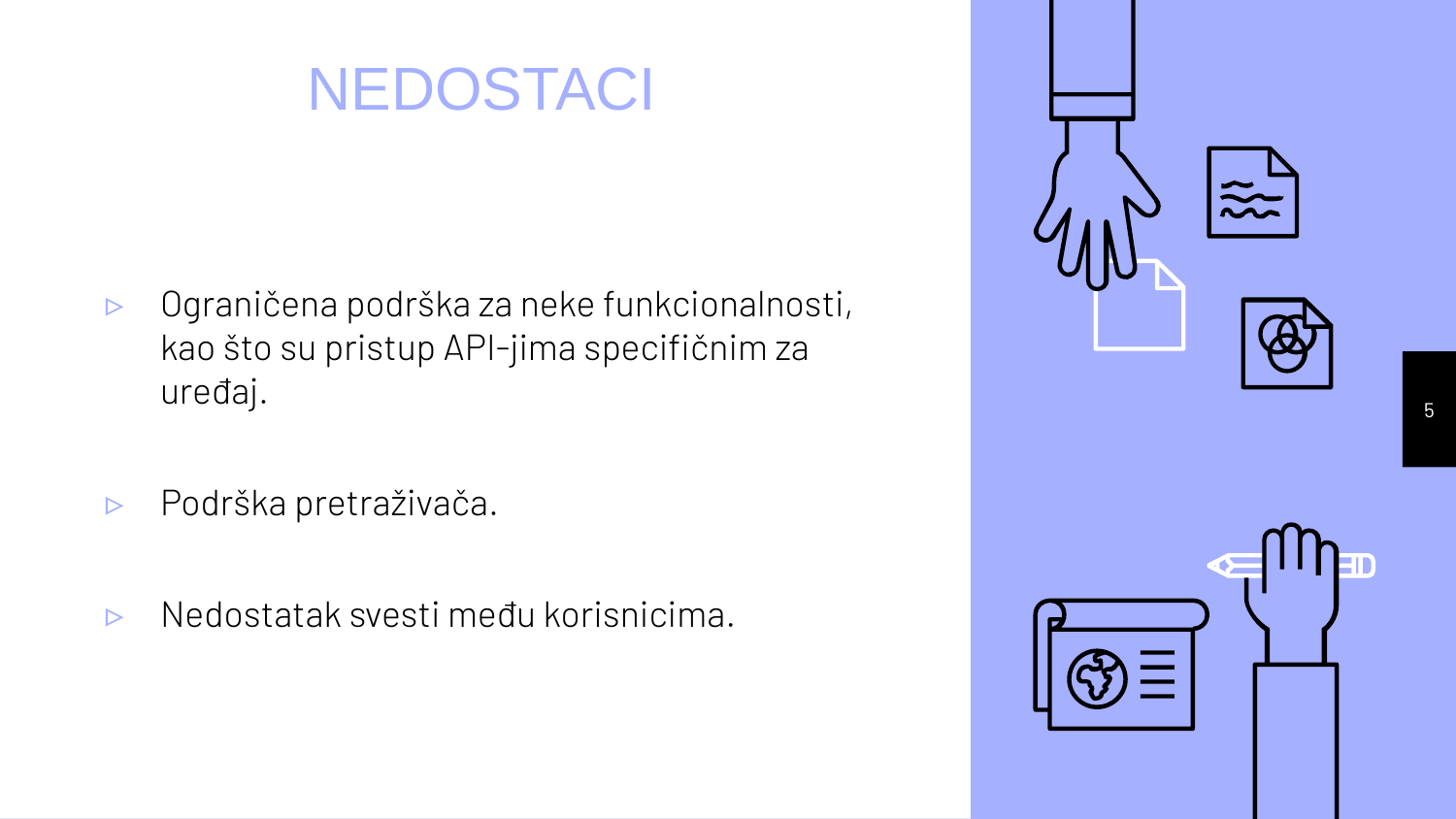

# NEDOSTACI
Ograničena podrška za neke funkcionalnosti, kao što su pristup API-jima specifičnim za uređaj.

Podrška pretraživača.

Nedostatak svesti među korisnicima.
5